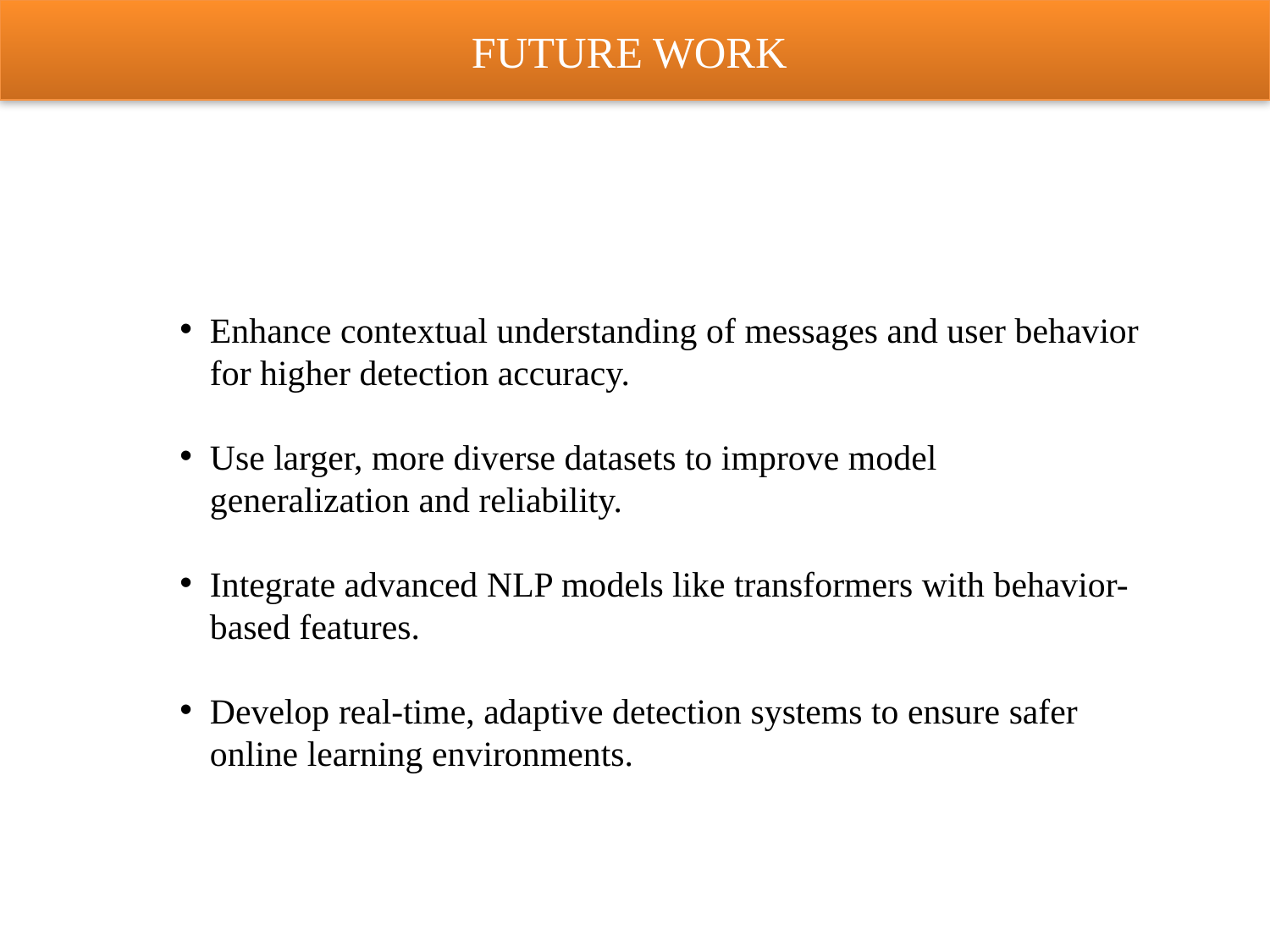

FUTURE WORK
Enhance contextual understanding of messages and user behavior for higher detection accuracy.
Use larger, more diverse datasets to improve model generalization and reliability.
Integrate advanced NLP models like transformers with behavior-based features.
Develop real-time, adaptive detection systems to ensure safer online learning environments.